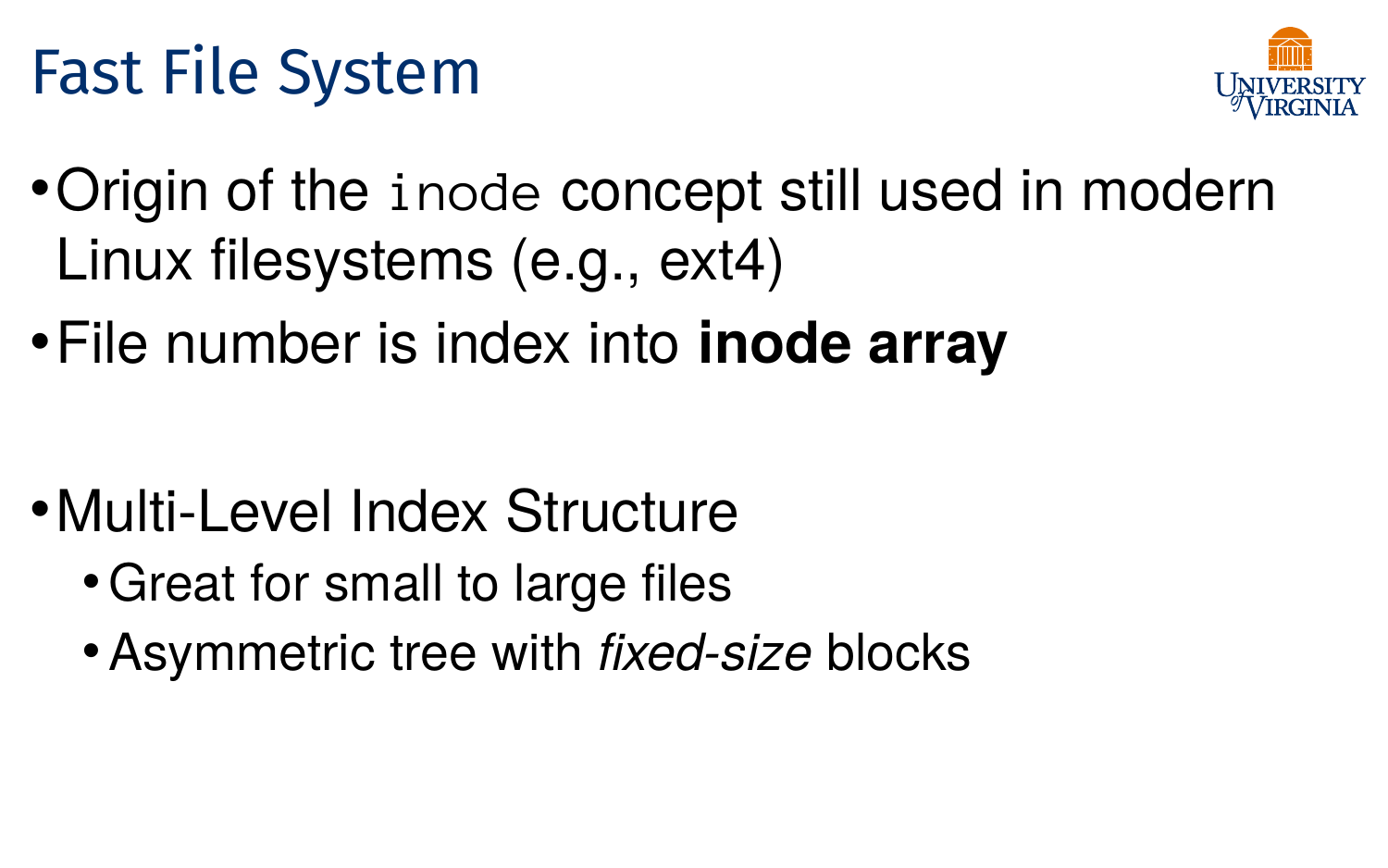

# Fast File System
Origin of the inode concept still used in modern Linux filesystems (e.g., ext4)
File number is index into inode array

Multi-Level Index Structure
Great for small to large files
Asymmetric tree with fixed-size blocks